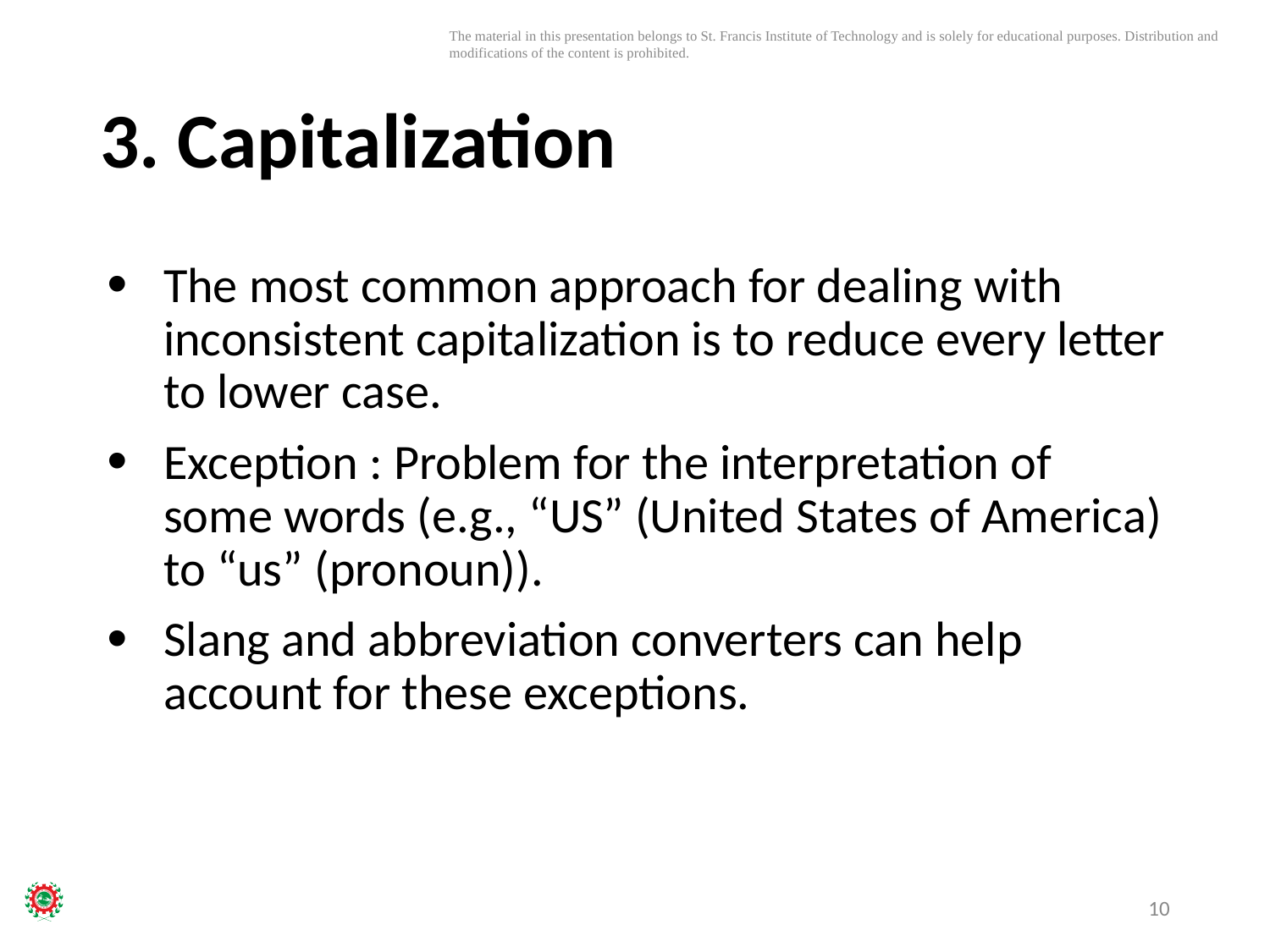

# 3. Capitalization
The most common approach for dealing with inconsistent capitalization is to reduce every letter to lower case.
Exception : Problem for the interpretation of some words (e.g., “US” (United States of America) to “us” (pronoun)).
Slang and abbreviation converters can help account for these exceptions.
10